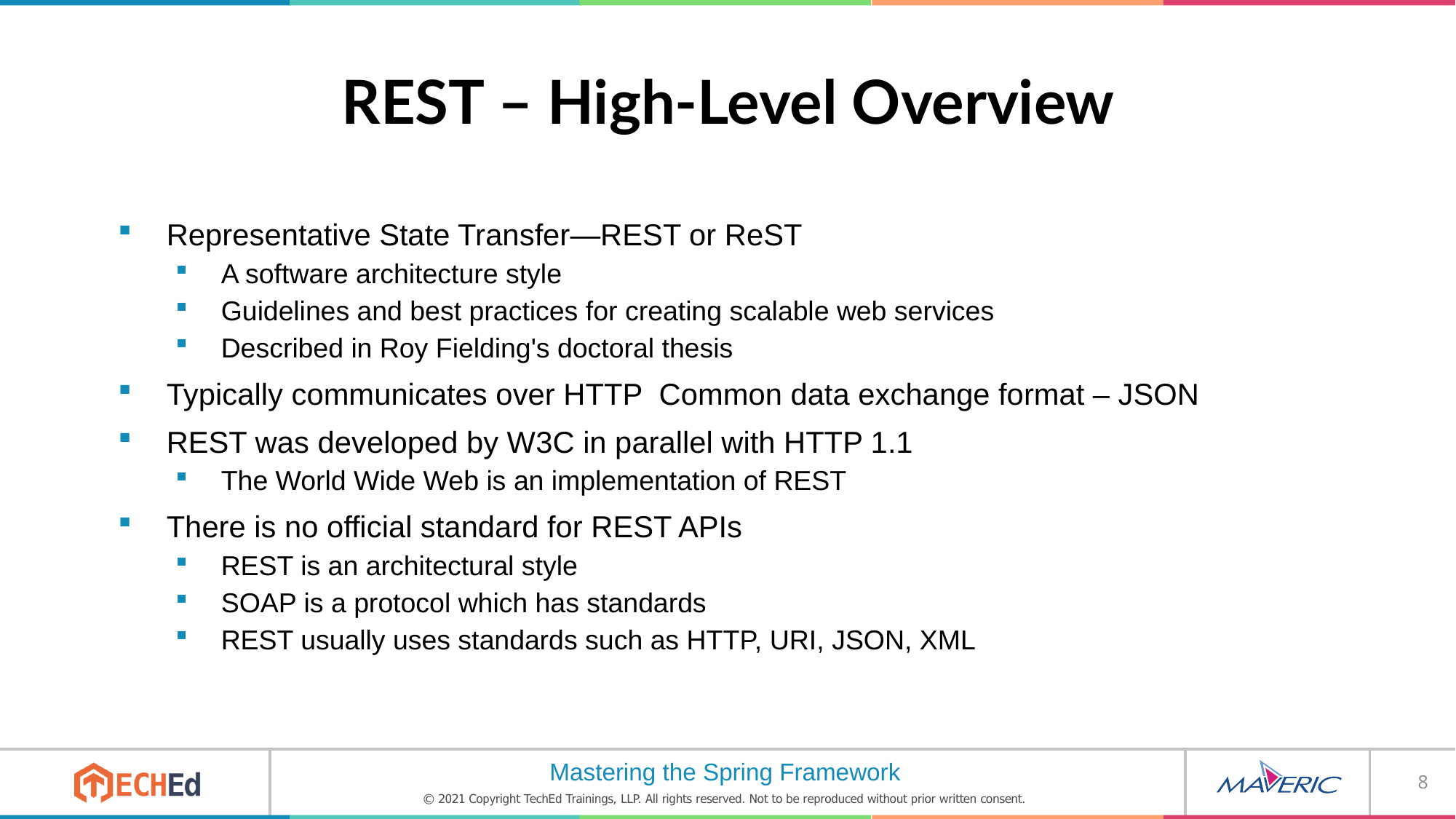

# REST – High-Level Overview
Representative State Transfer—REST or ReST
A software architecture style
Guidelines and best practices for creating scalable web services
Described in Roy Fielding's doctoral thesis
Typically communicates over HTTP  Common data exchange format – JSON
REST was developed by W3C in parallel with HTTP 1.1
The World Wide Web is an implementation of REST
There is no official standard for REST APIs
REST is an architectural style
SOAP is a protocol which has standards
REST usually uses standards such as HTTP, URI, JSON, XML